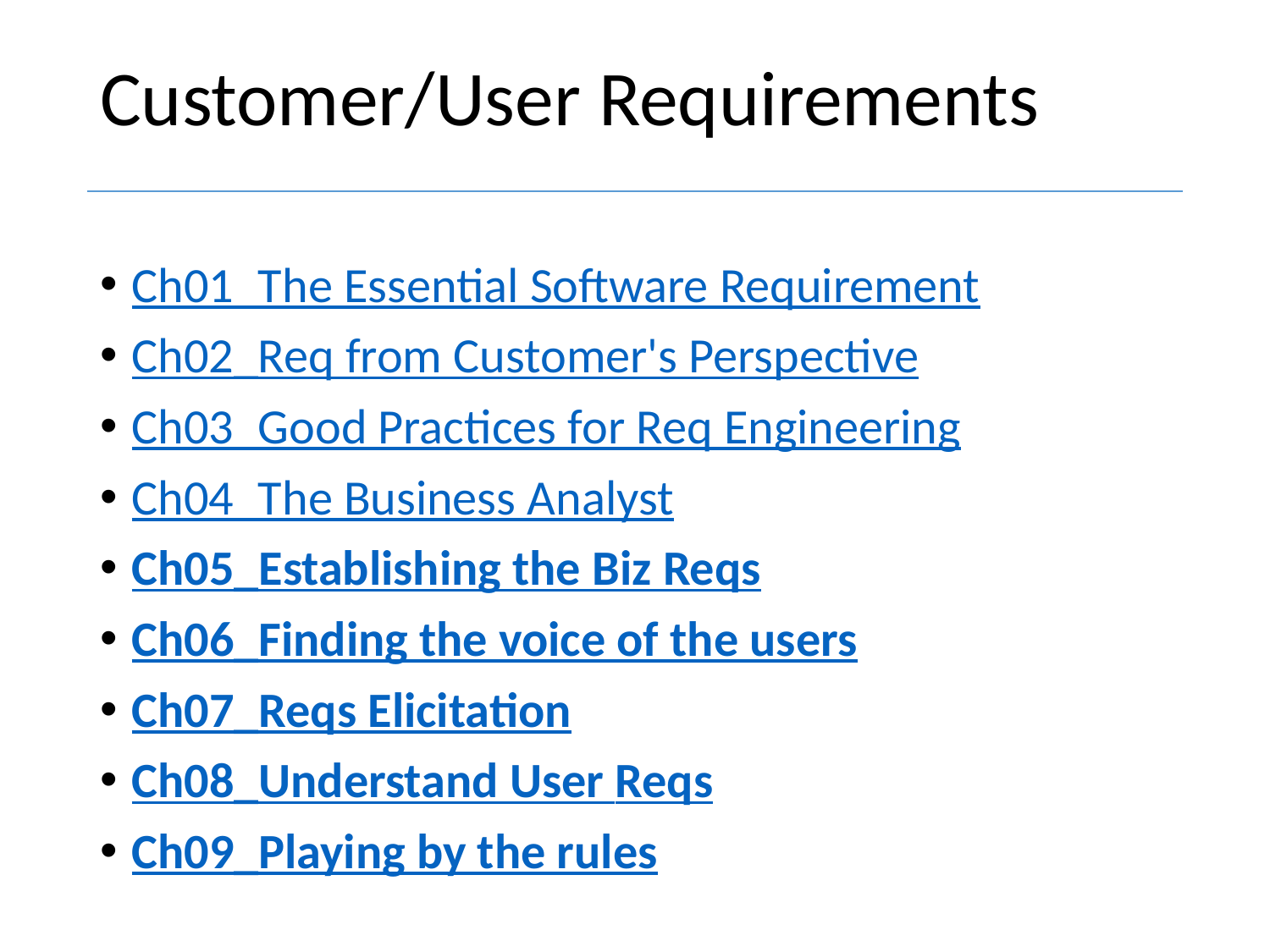

# Customer/User Requirements
Ch01_The Essential Software Requirement
Ch02_Req from Customer's Perspective
Ch03_Good Practices for Req Engineering
Ch04_The Business Analyst
Ch05_Establishing the Biz Reqs
Ch06_Finding the voice of the users
Ch07_Reqs Elicitation
Ch08_Understand User Reqs
Ch09_Playing by the rules